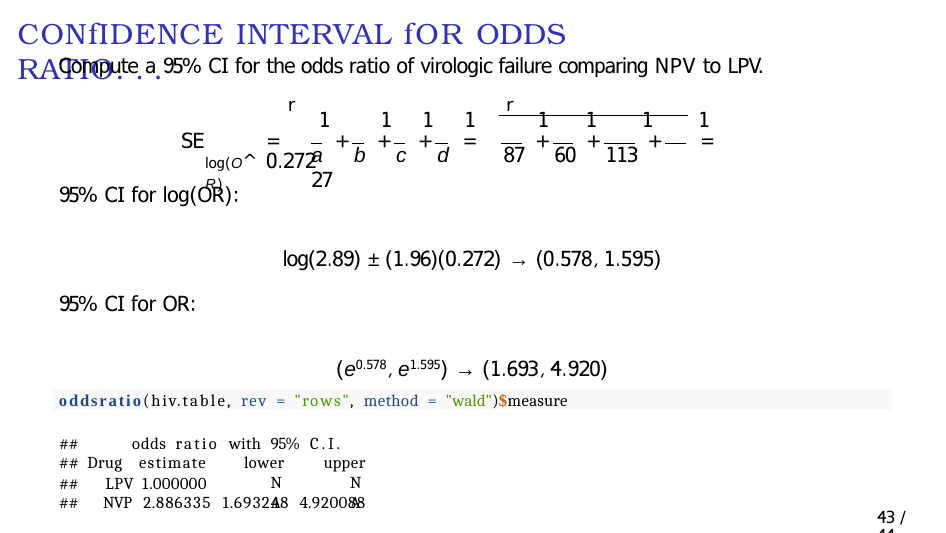

# Confidence interval for odds ratio. . .
Compute a 95% CI for the odds ratio of virologic failure comparing NPV to LPV.

r 1	1	1	1	r 1	1	1	1
=	+	+	+	=	+	+	+	= 0.272

SE
log(O^R)
a	b	c	d	87	60	113	27

95% CI for log(OR):

log(2.89) ± (1.96)(0.272) → (0.578, 1.595)
95% CI for OR:

(e0.578, e1.595) → (1.693, 4.920)
oddsratio(hiv.table, rev = "rows", method = "wald")$measure
##	odds ratio with 95% C.I.
## Drug  estimate
lower
NA
upper
NA
##	LPV 1.000000 ##
NVP 2.886335 1.693248 4.920088
43 / 44